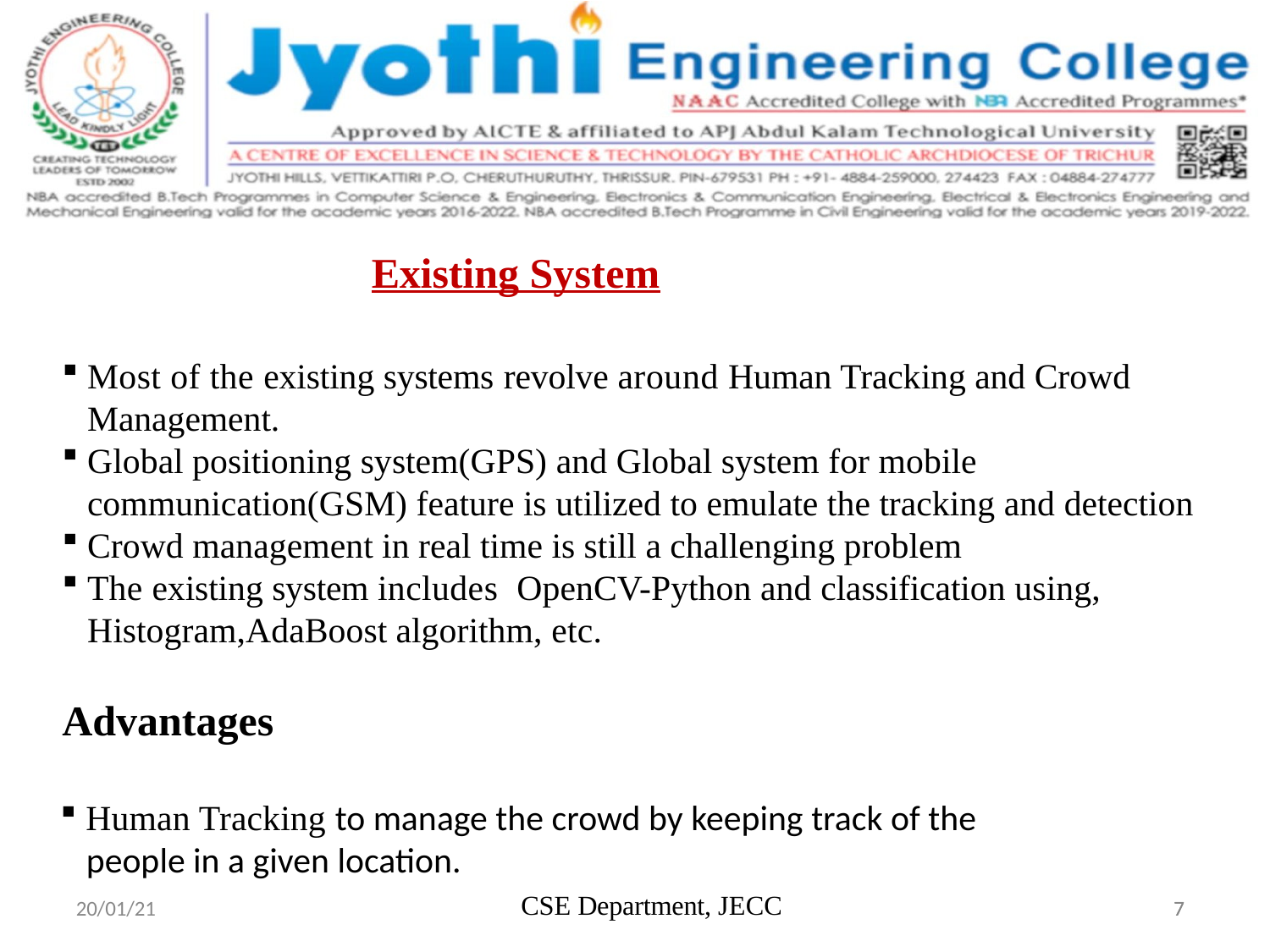

# Existing System
Most of the existing systems revolve around Human Tracking and Crowd Management.
Global positioning system(GPS) and Global system for mobile communication(GSM) feature is utilized to emulate the tracking and detection
Crowd management in real time is still a challenging problem
The existing system includes  OpenCV-Python and classification using, Histogram,AdaBoost algorithm, etc.

Advantages

 Human Tracking to manage the crowd by keeping track of the
   people in a given location.
CSE Department, JECC
20/01/21
7
7